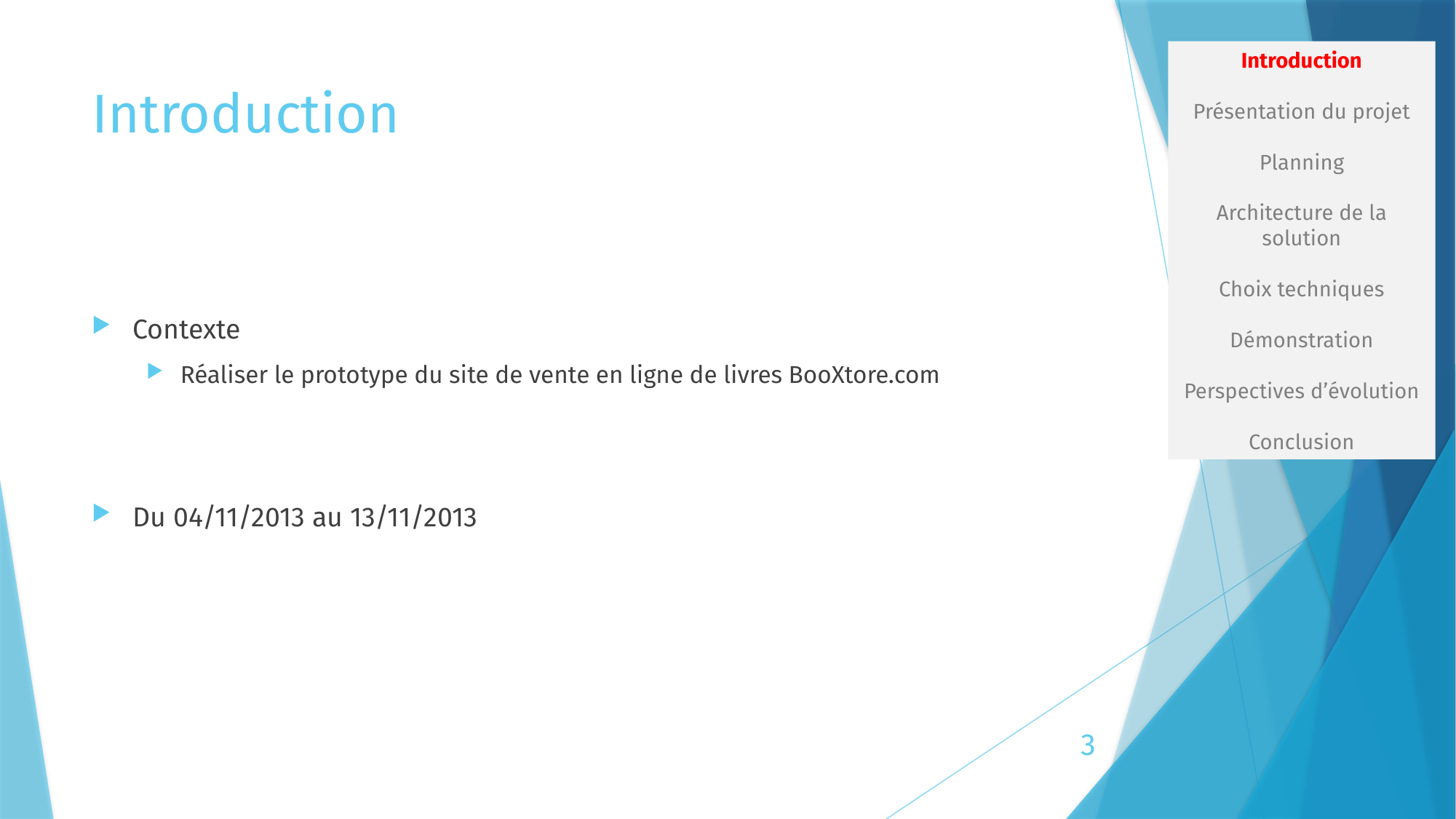

Introduction

Présentation du projet

Planning

Architecture de la solution

Choix techniques

Démonstration

Perspectives d’évolution

Conclusion
# Introduction

Contexte
Réaliser le prototype du site de vente en ligne de livres BooXtore.com

Du 04/11/2013 au 13/11/2013

3